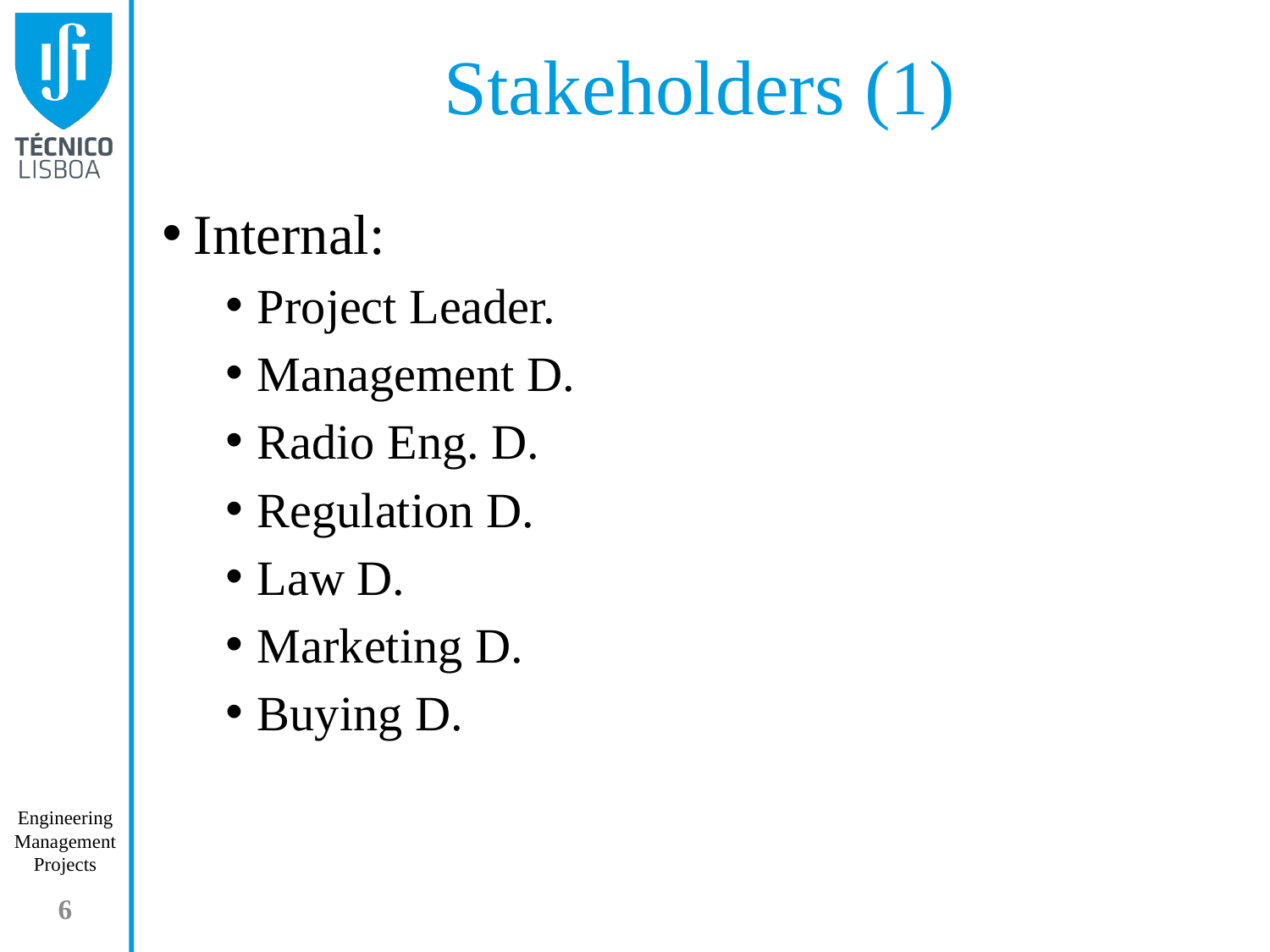

Stakeholders (1)
Internal:
Project Leader.
Management D.
Radio Eng. D.
Regulation D.
Law D.
Marketing D.
Buying D.
6